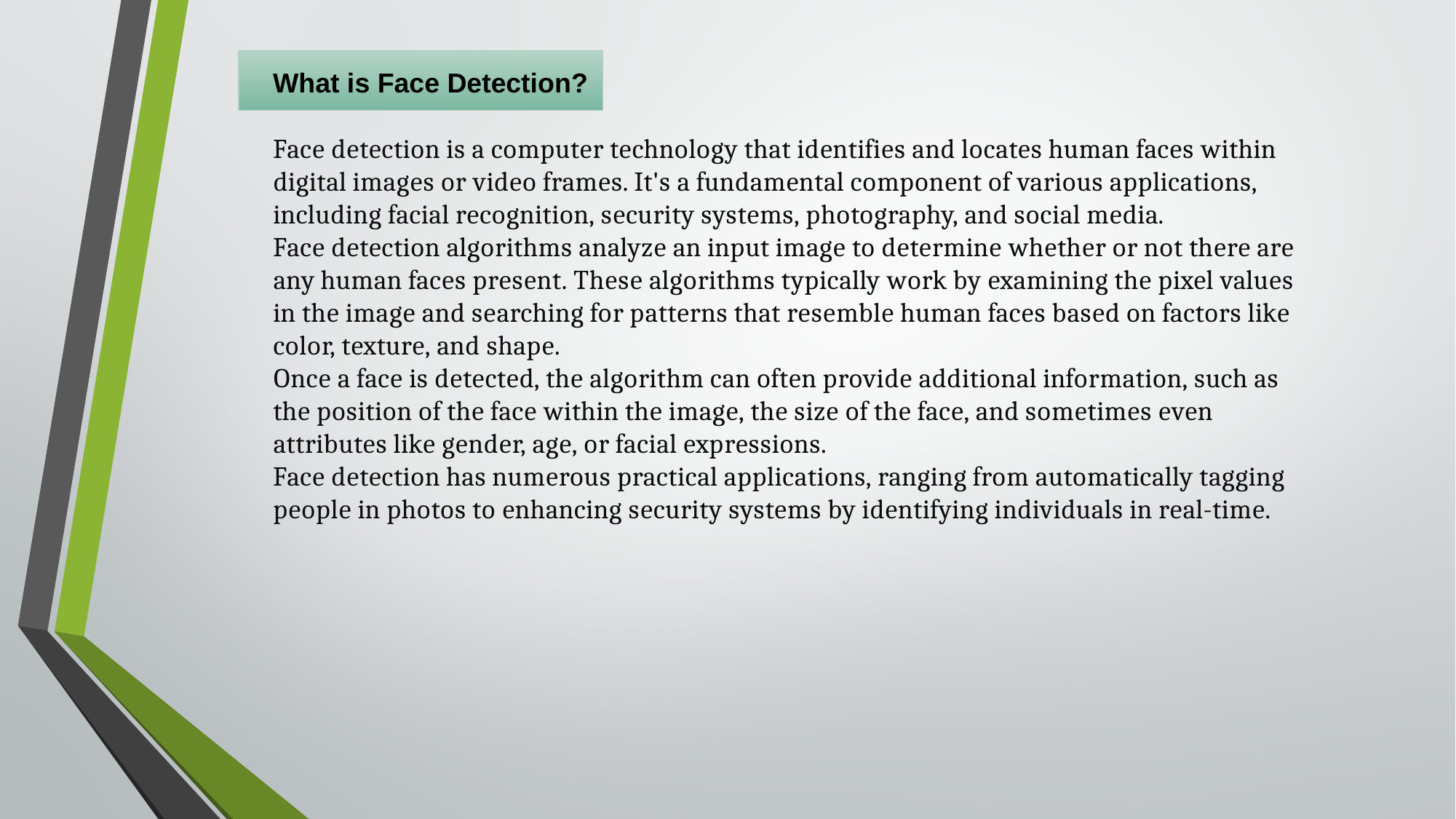

What is Face Detection?

Face detection is a computer technology that identifies and locates human faces within digital images or video frames. It's a fundamental component of various applications, including facial recognition, security systems, photography, and social media.
Face detection algorithms analyze an input image to determine whether or not there are any human faces present. These algorithms typically work by examining the pixel values in the image and searching for patterns that resemble human faces based on factors like color, texture, and shape.
Once a face is detected, the algorithm can often provide additional information, such as the position of the face within the image, the size of the face, and sometimes even attributes like gender, age, or facial expressions.
Face detection has numerous practical applications, ranging from automatically tagging people in photos to enhancing security systems by identifying individuals in real-time.